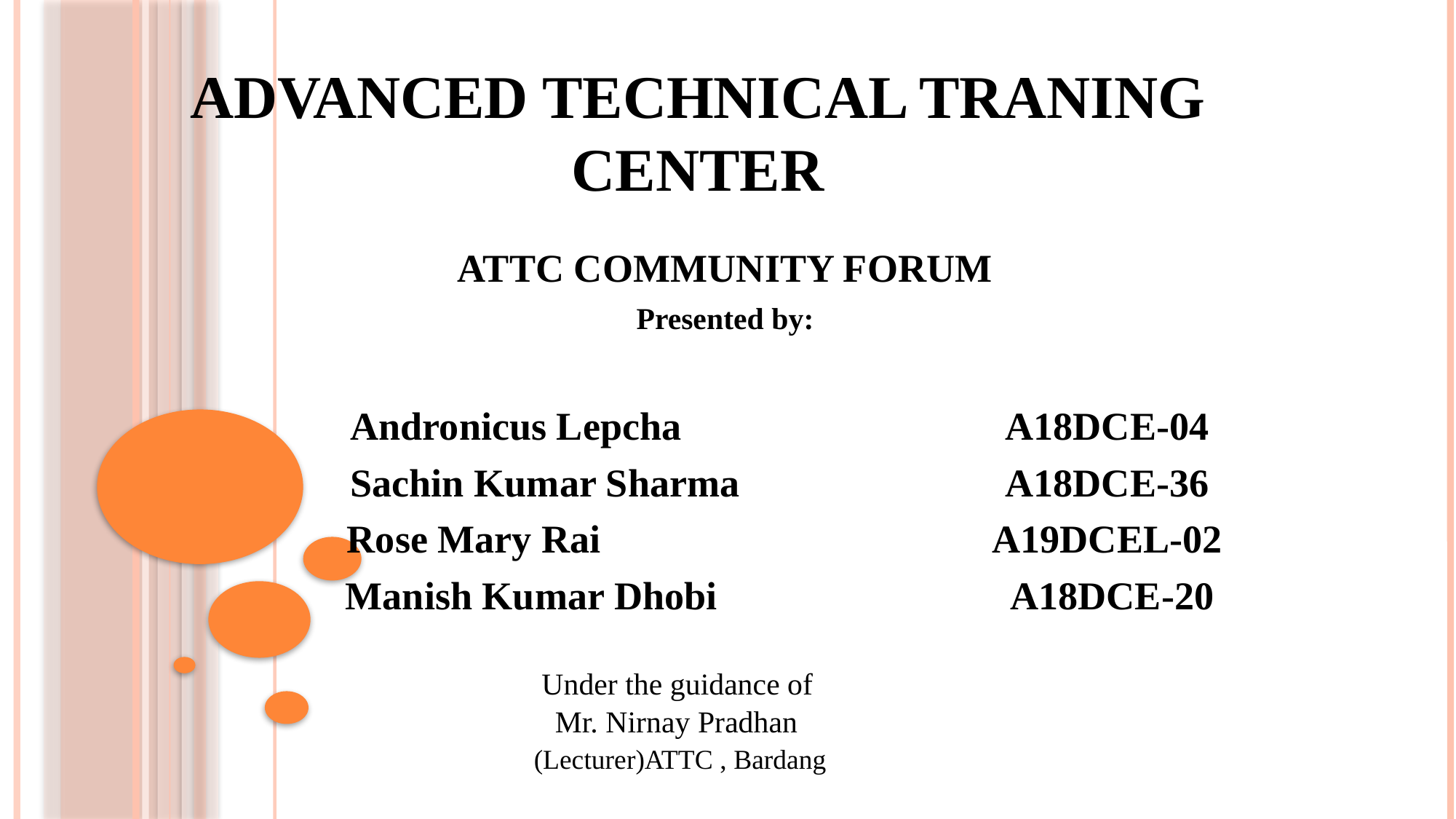

# ADVANCED TECHNICAL TRANING CENTER
ATTC COMMUNITY FORUM
Presented by:

	Andronicus Lepcha 			A18DCE-04
	Sachin Kumar Sharma	 		A18DCE-36
	 Rose Mary Rai				A19DCEL-02
 	Manish Kumar Dhobi 			 A18DCE-20

 Under the guidance of
Mr. Nirnay Pradhan
 (Lecturer)ATTC , Bardang